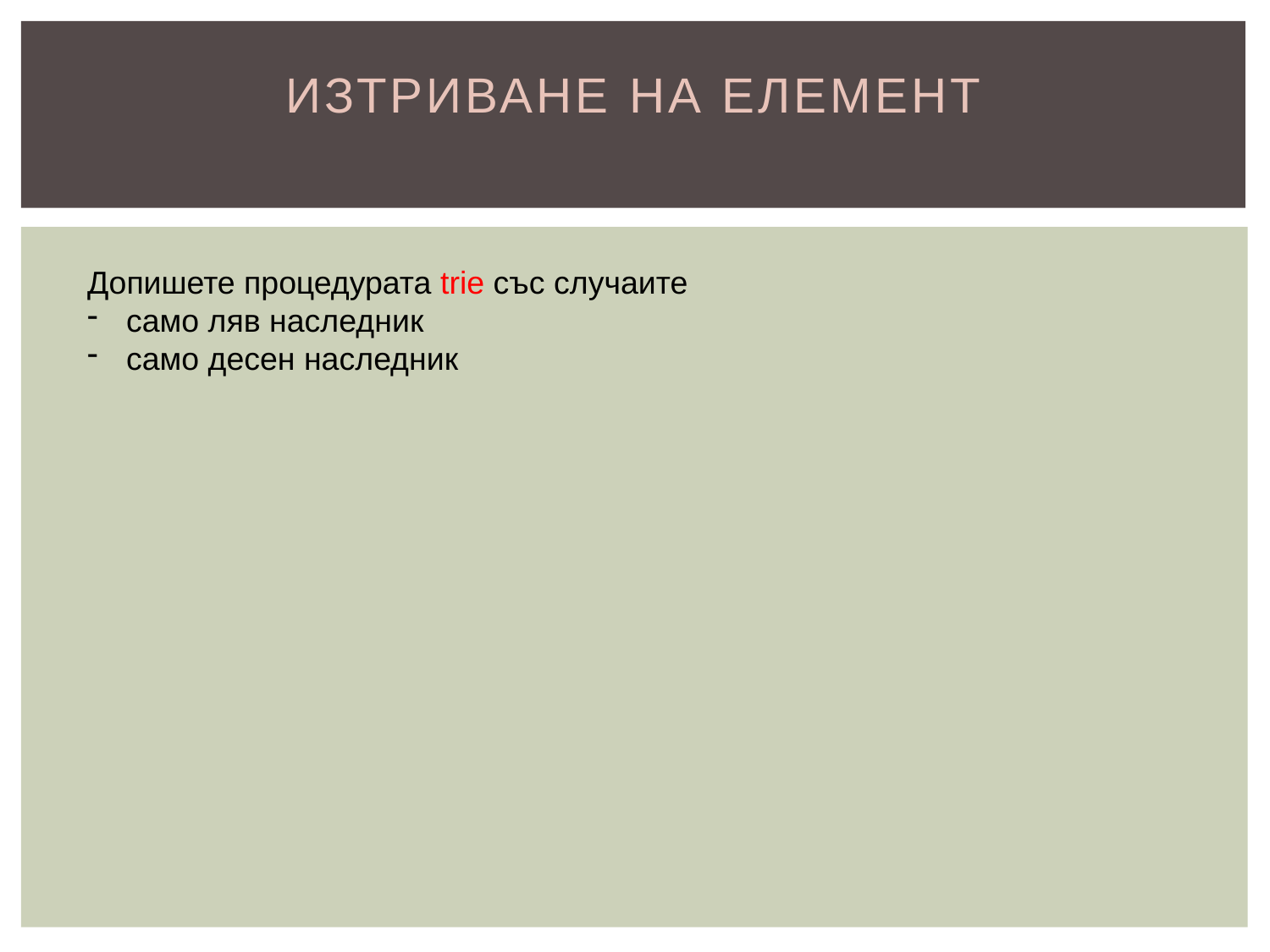

# изтриване на елемент
Допишете процедурата trie със случаите
 само ляв наследник
 само десен наследник